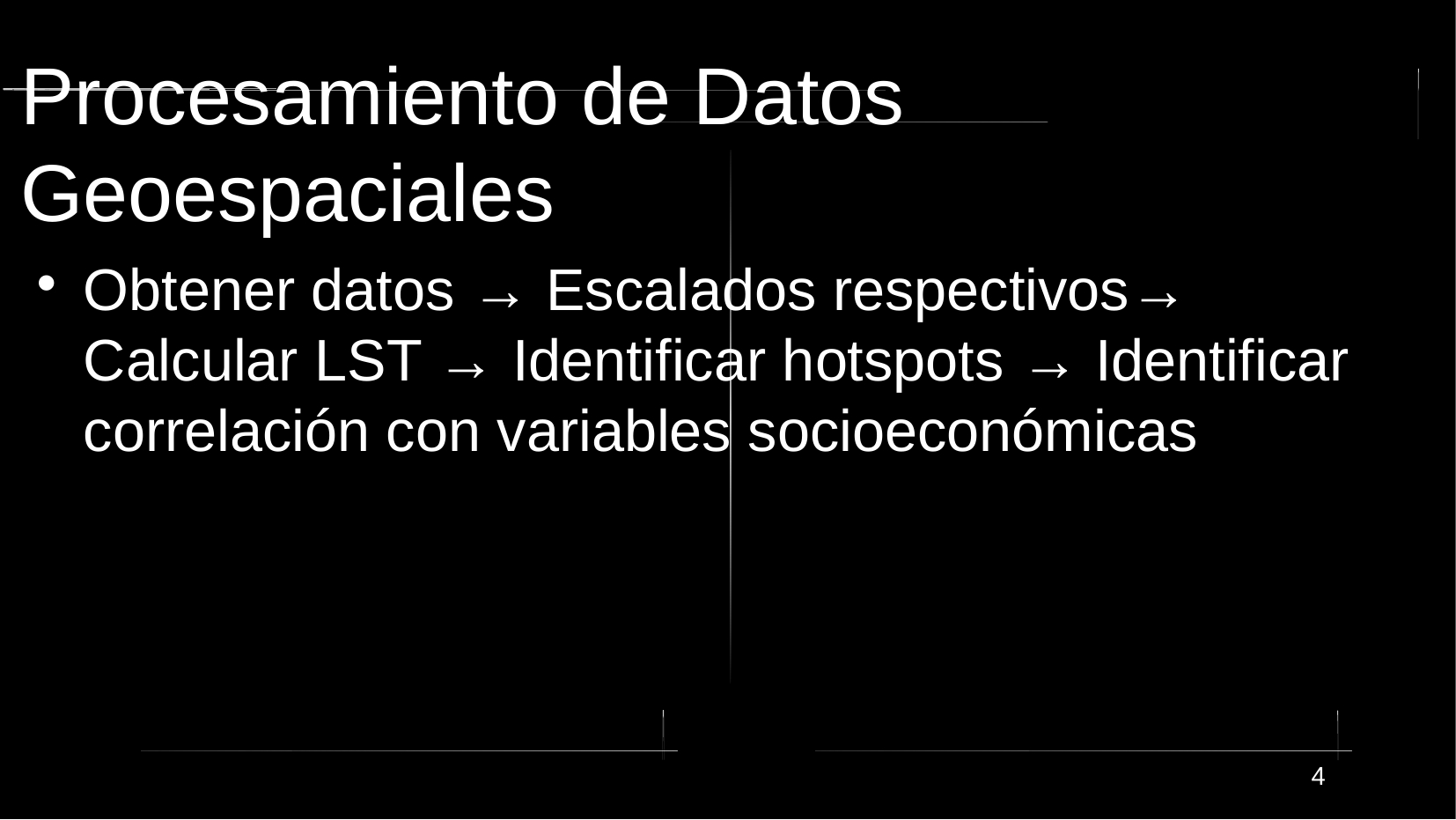

# Procesamiento de Datos Geoespaciales

Obtener datos → Escalados respectivos→ Calcular LST → Identificar hotspots → Identificar correlación con variables socioeconómicas
4